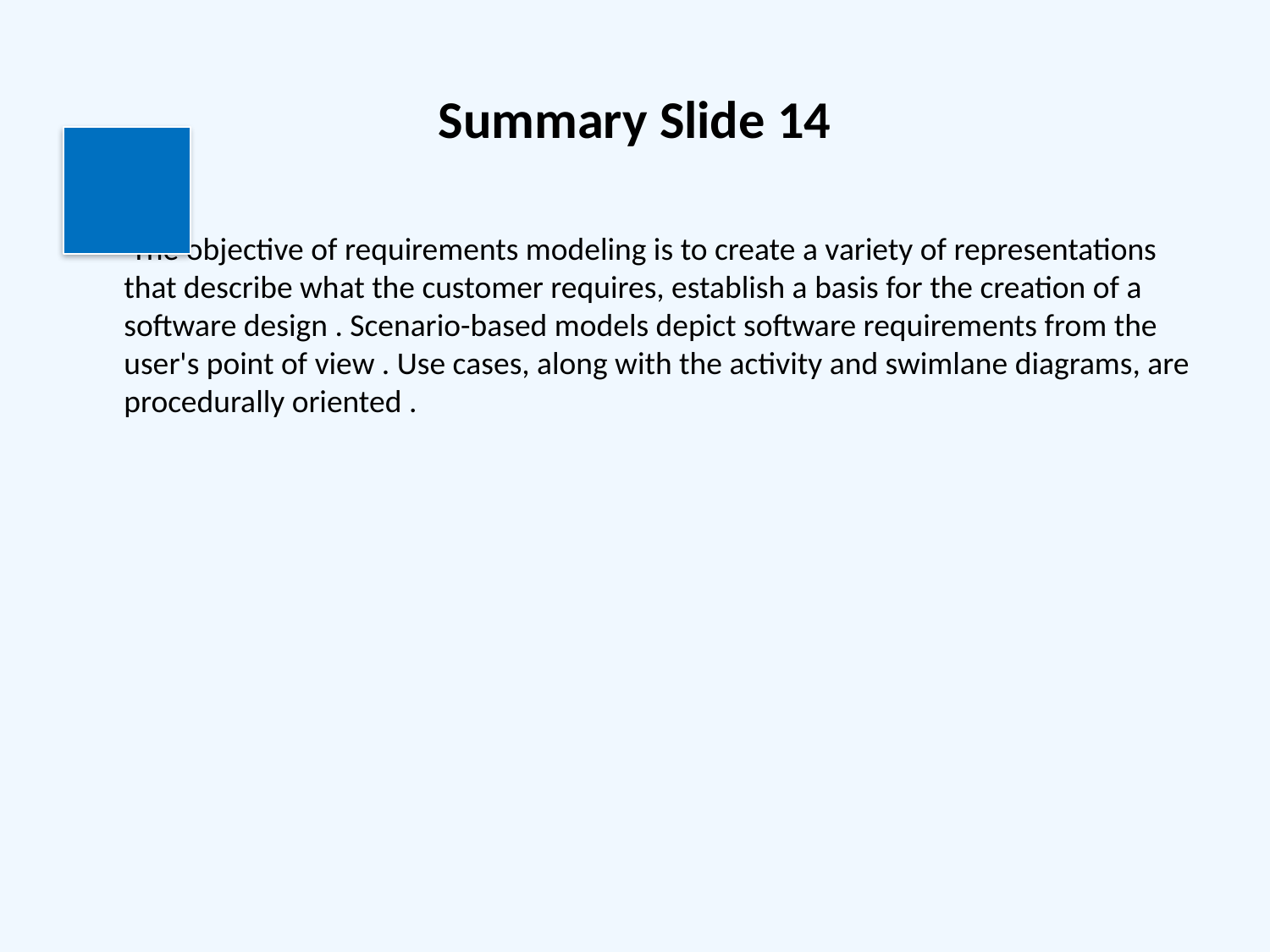

# Summary Slide 14

 The objective of requirements modeling is to create a variety of representations that describe what the customer requires, establish a basis for the creation of a software design . Scenario-based models depict software requirements from the user's point of view . Use cases, along with the activity and swimlane diagrams, are procedurally oriented .